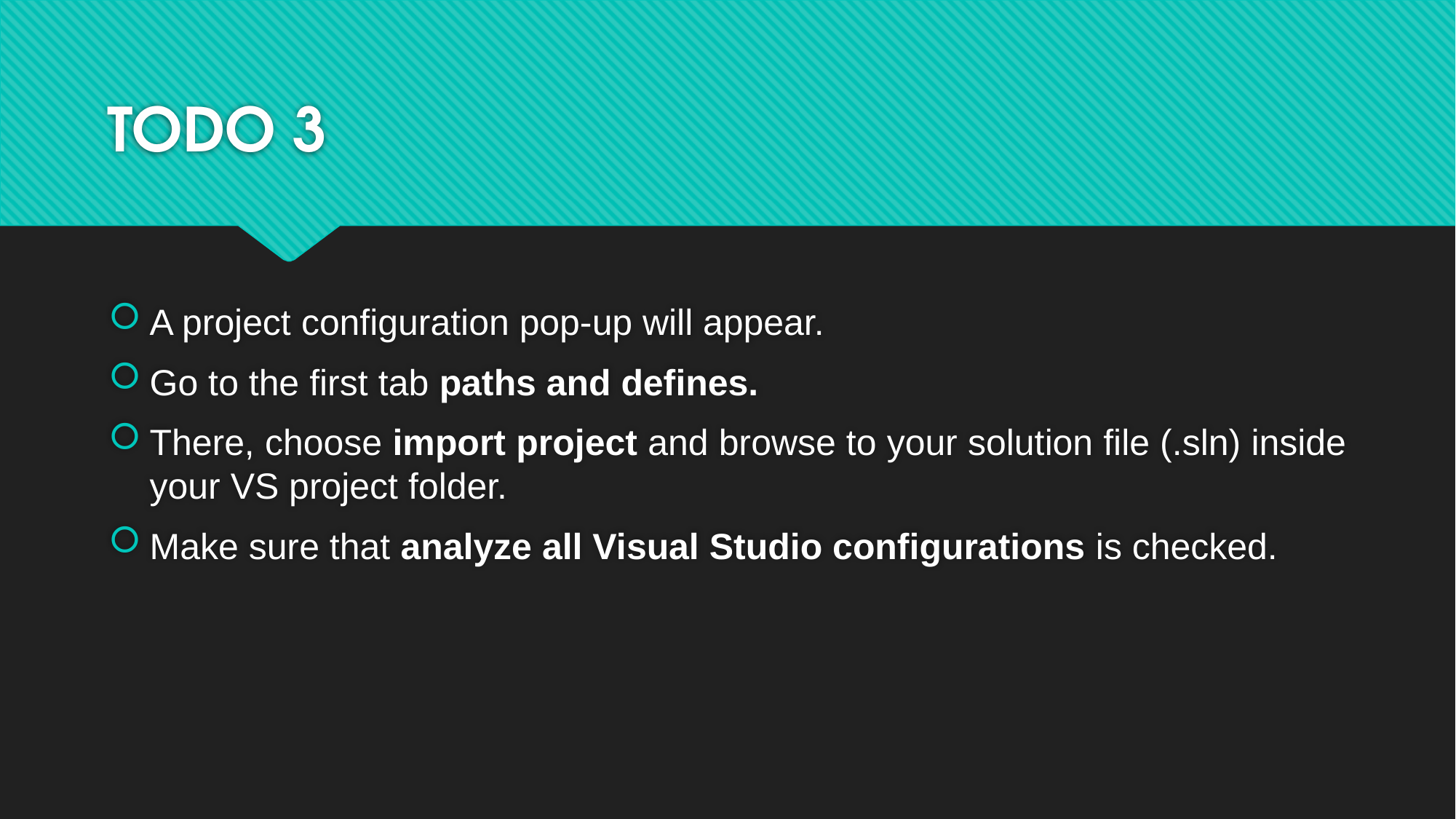

# TODO 3
A project configuration pop-up will appear.
Go to the first tab paths and defines.
There, choose import project and browse to your solution file (.sln) inside your VS project folder.
Make sure that analyze all Visual Studio configurations is checked.